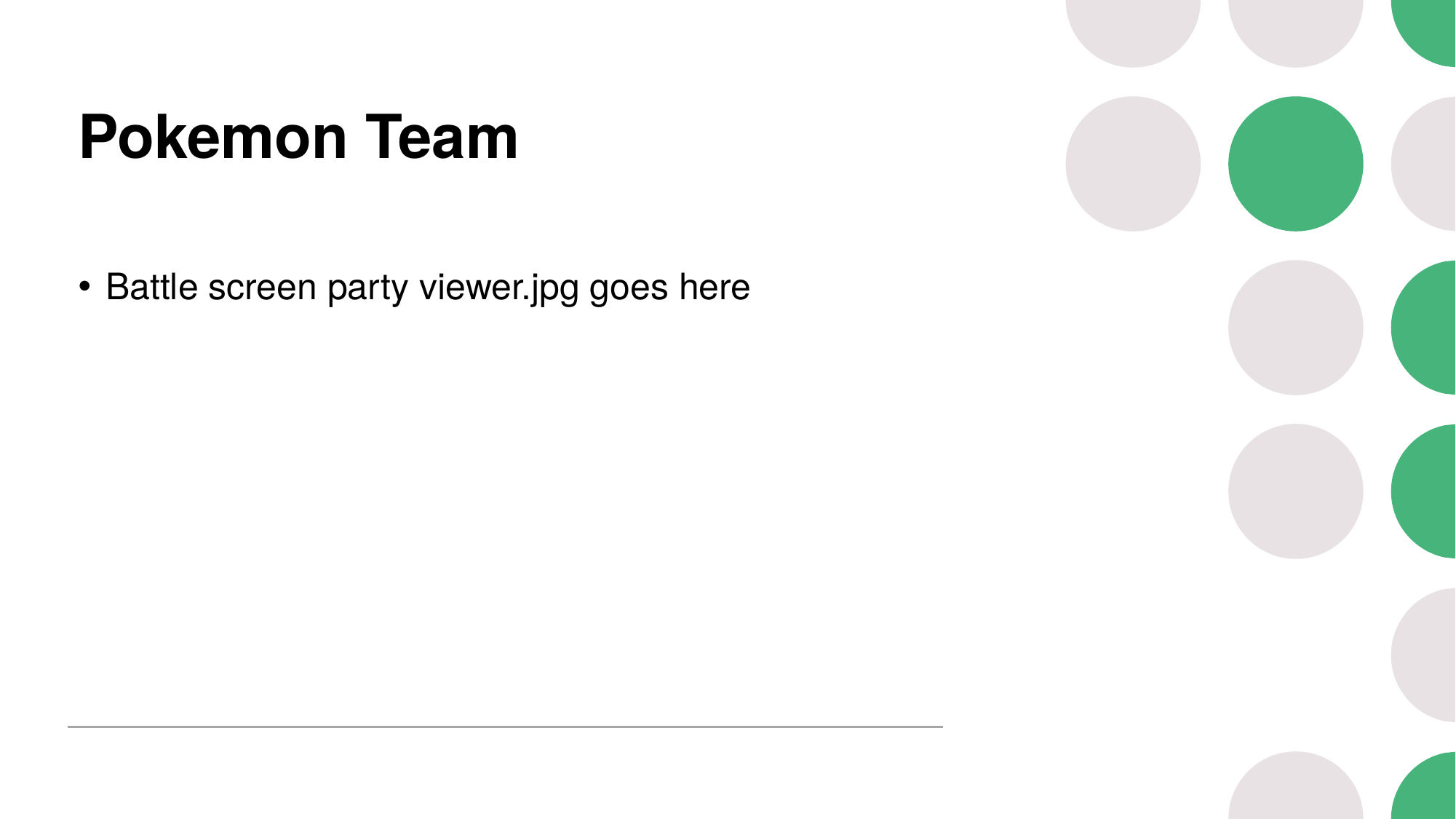

# Pokemon Team
Battle screen party viewer.jpg goes here